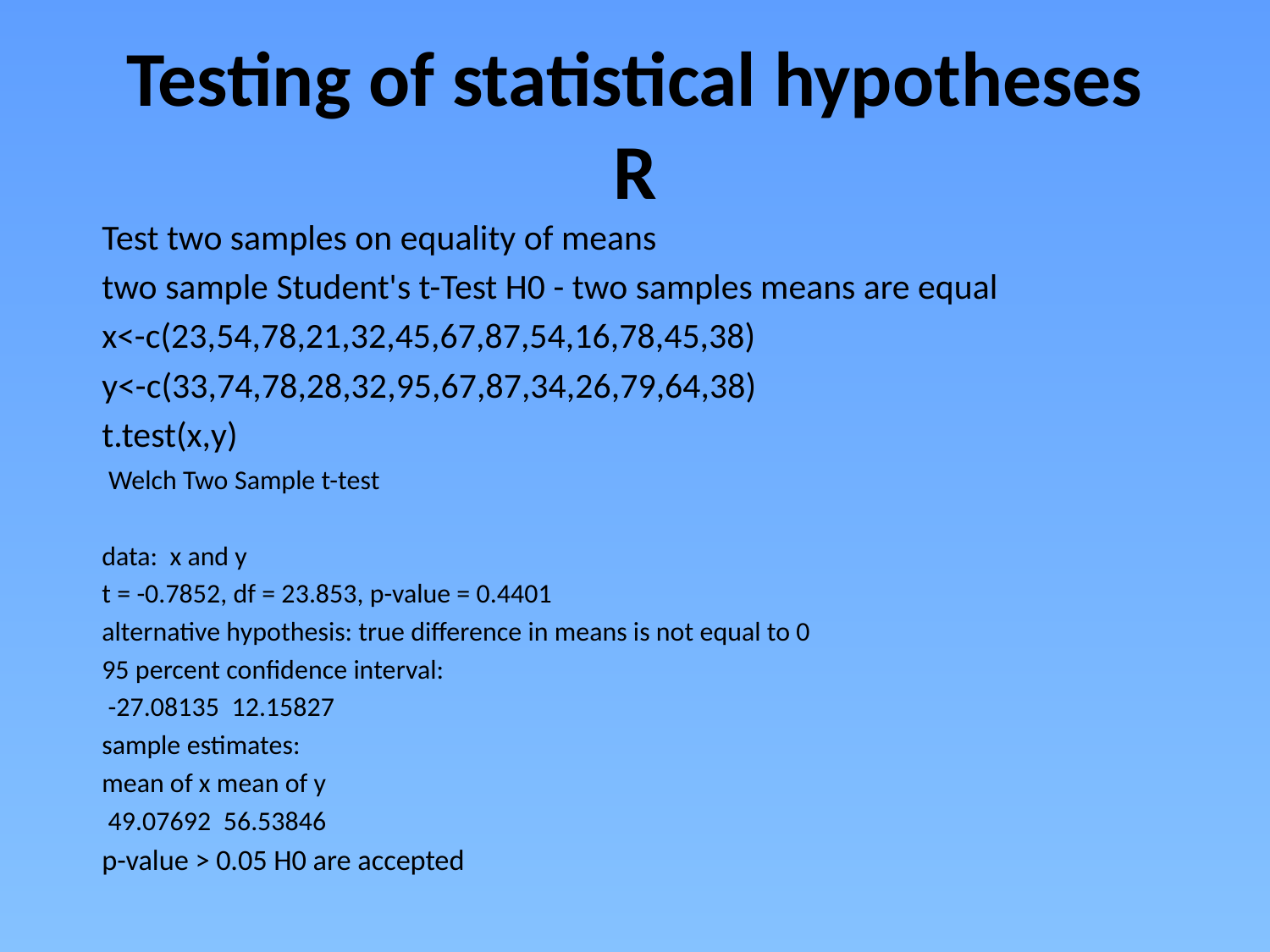

# Testing of statistical hypotheses R
Test two samples on equality of means
two sample Student's t-Test H0 - two samples means are equal
x<-c(23,54,78,21,32,45,67,87,54,16,78,45,38)
y<-c(33,74,78,28,32,95,67,87,34,26,79,64,38)
t.test(x,y)
 Welch Two Sample t-test

data:  x and y
t = -0.7852, df = 23.853, p-value = 0.4401
alternative hypothesis: true difference in means is not equal to 0
95 percent confidence interval:
 -27.08135  12.15827
sample estimates:
mean of x mean of y
 49.07692  56.53846
p-value > 0.05 H0 are accepted